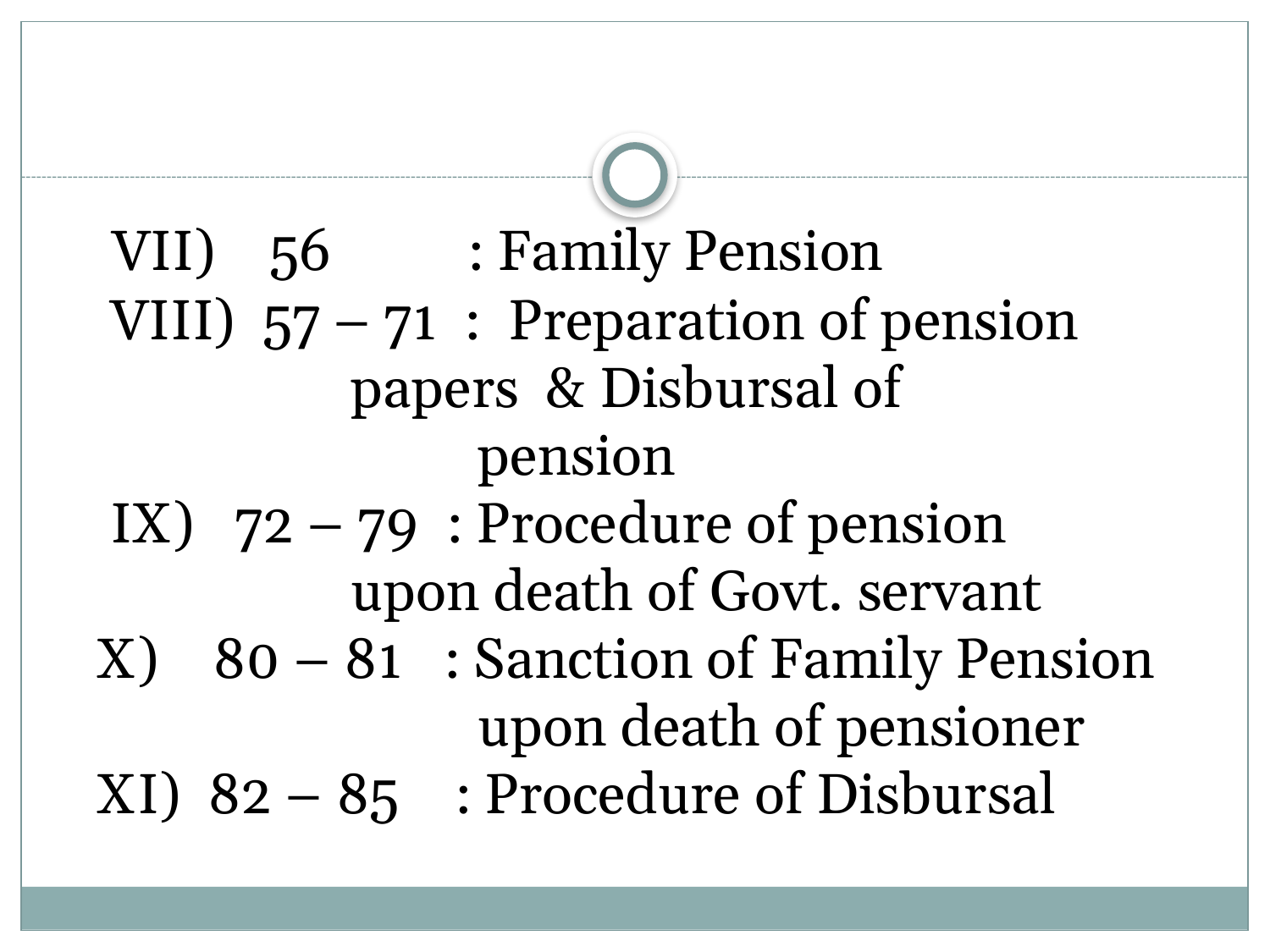

VII)    56          : Family Pension
 VIII)  57 – 71  :  Preparation of pension 			papers  & Disbursal of             				pension
 IX)   72 – 79  : Procedure of pension 			upon death of Govt. servant
X)    80 – 81   : Sanction of Family Pension 			upon death of pensioner
XI)  82 – 85    : Procedure of Disbursal